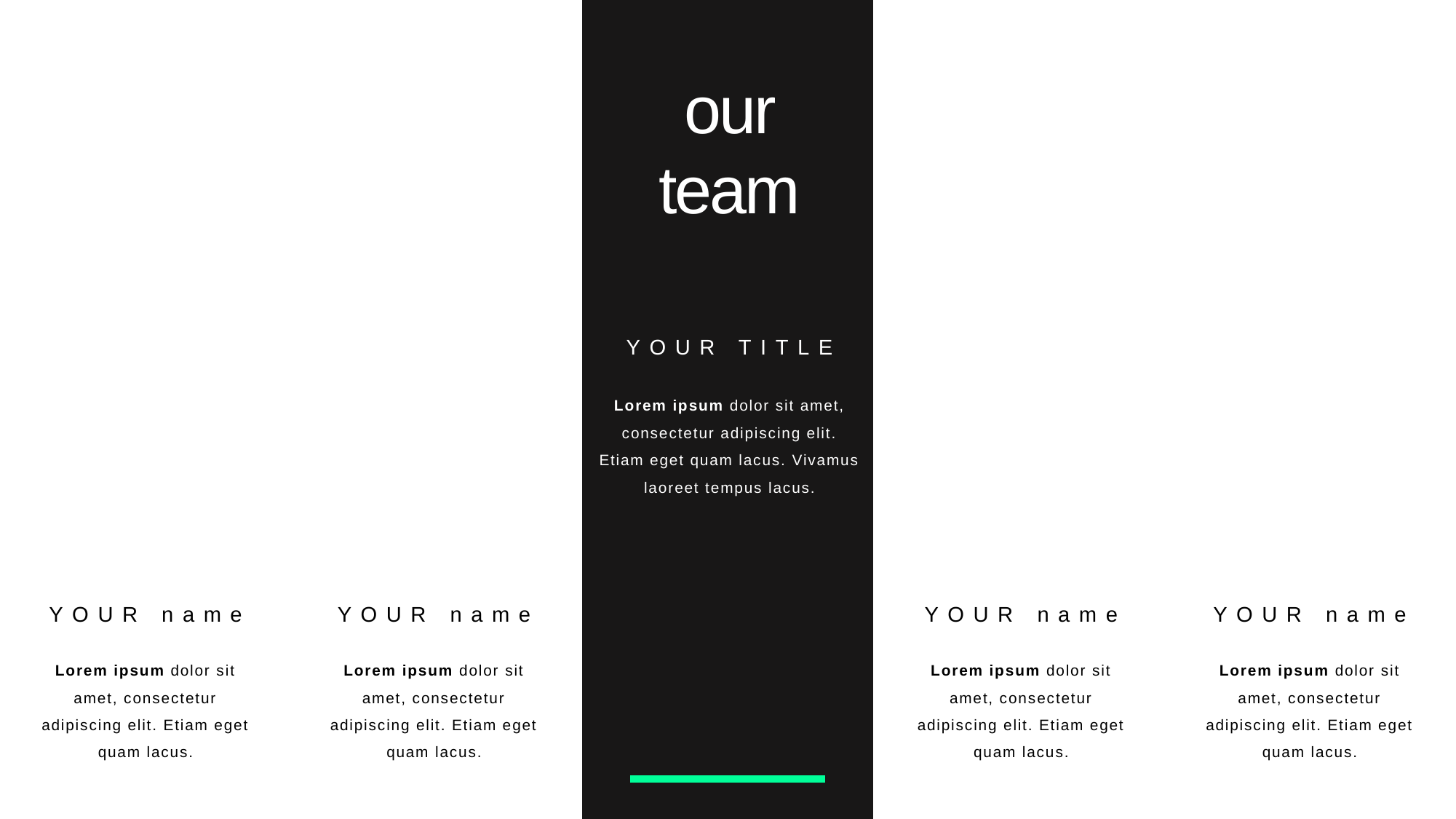

our team

assistant
leader
manager
designer
YOUR TITLE
Lorem ipsum dolor sit amet, consectetur adipiscing elit. Etiam eget quam lacus. Vivamus laoreet tempus lacus.
YOUR name
YOUR name
YOUR name
YOUR name
Lorem ipsum dolor sit amet, consectetur adipiscing elit. Etiam eget quam lacus.
Lorem ipsum dolor sit amet, consectetur adipiscing elit. Etiam eget quam lacus.
Lorem ipsum dolor sit amet, consectetur adipiscing elit. Etiam eget quam lacus.
Lorem ipsum dolor sit amet, consectetur adipiscing elit. Etiam eget quam lacus.